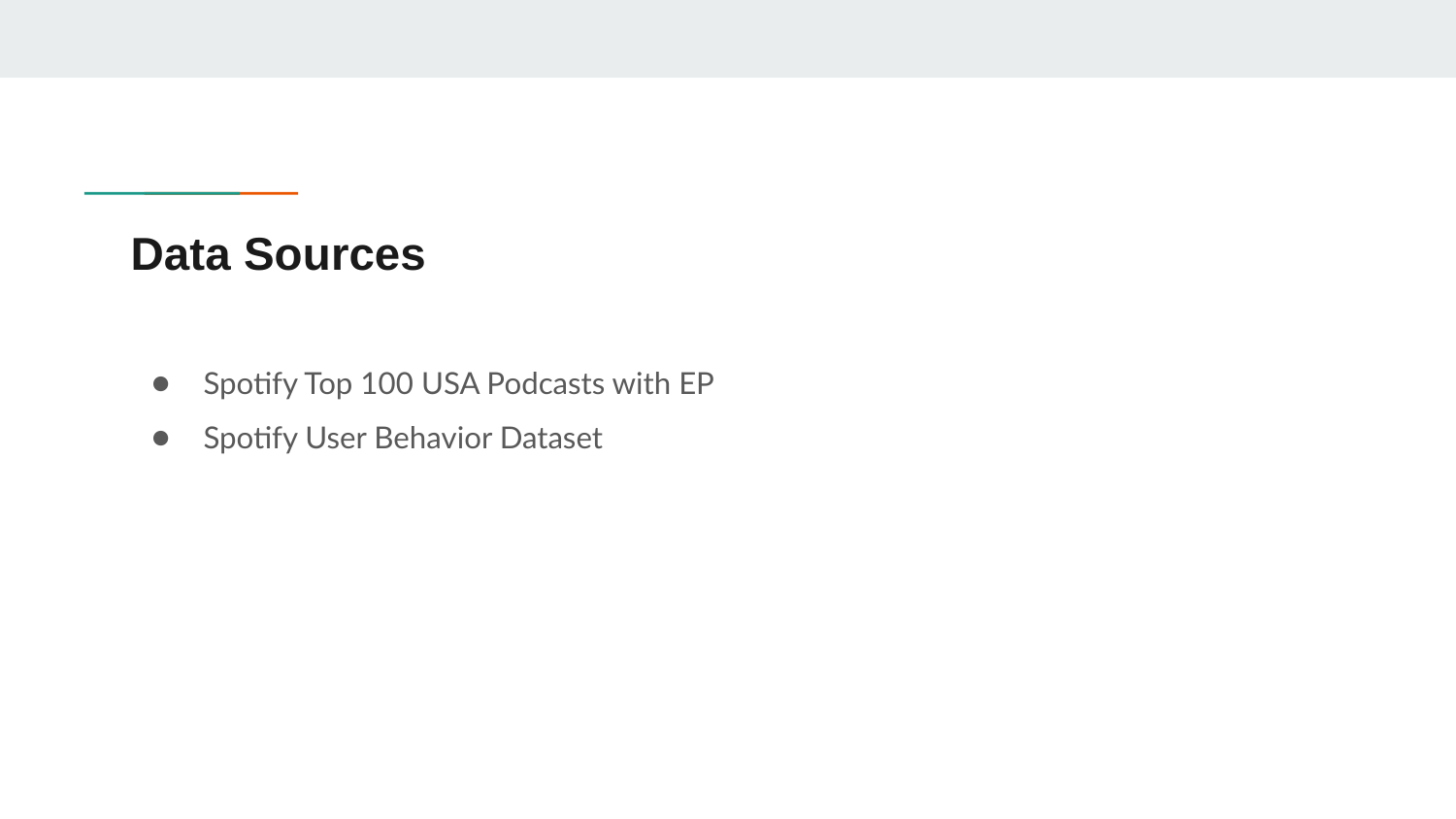

# Data Sources
Spotify Top 100 USA Podcasts with EP
Spotify User Behavior Dataset